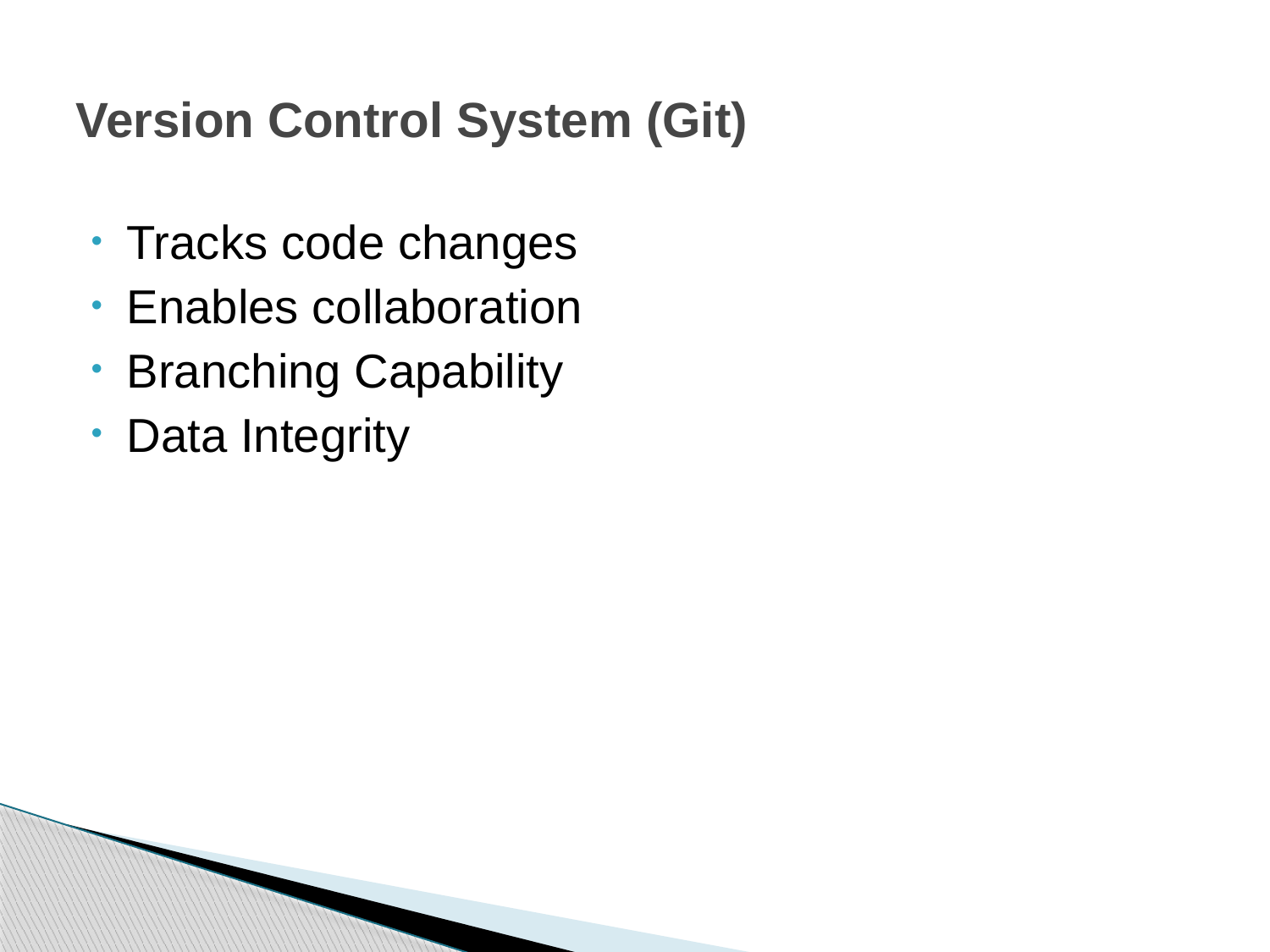

# Version Control System (Git)
Tracks code changes
Enables collaboration
Branching Capability
Data Integrity